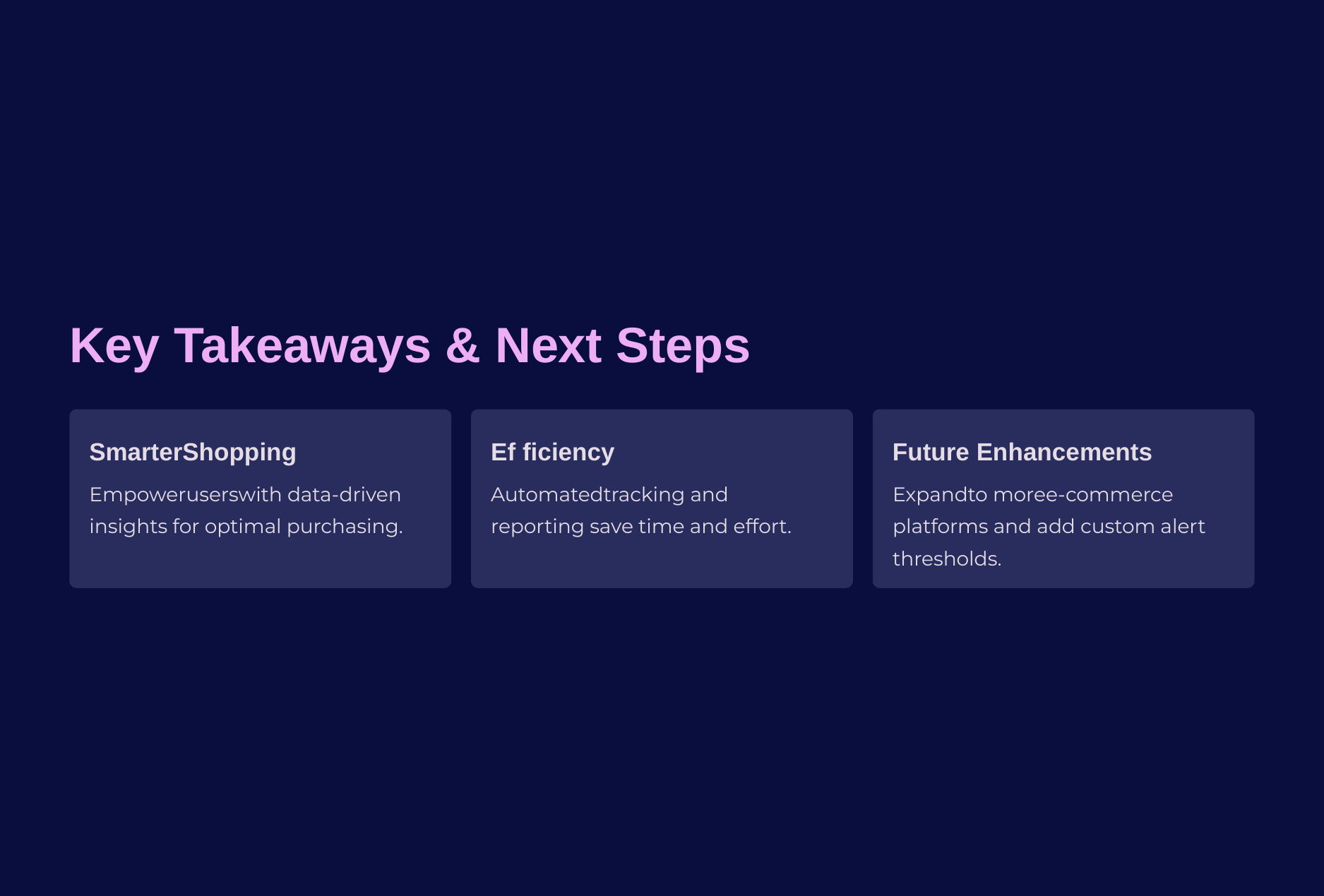

Key Takeaways & Next Steps

SmarterShopping
Ef ficiency
Future Enhancements

Empoweruserswith data-driven insights for optimal purchasing.
Automatedtracking and reporting save time and effort.
Expandto moree-commerce
platforms and add custom alert thresholds.